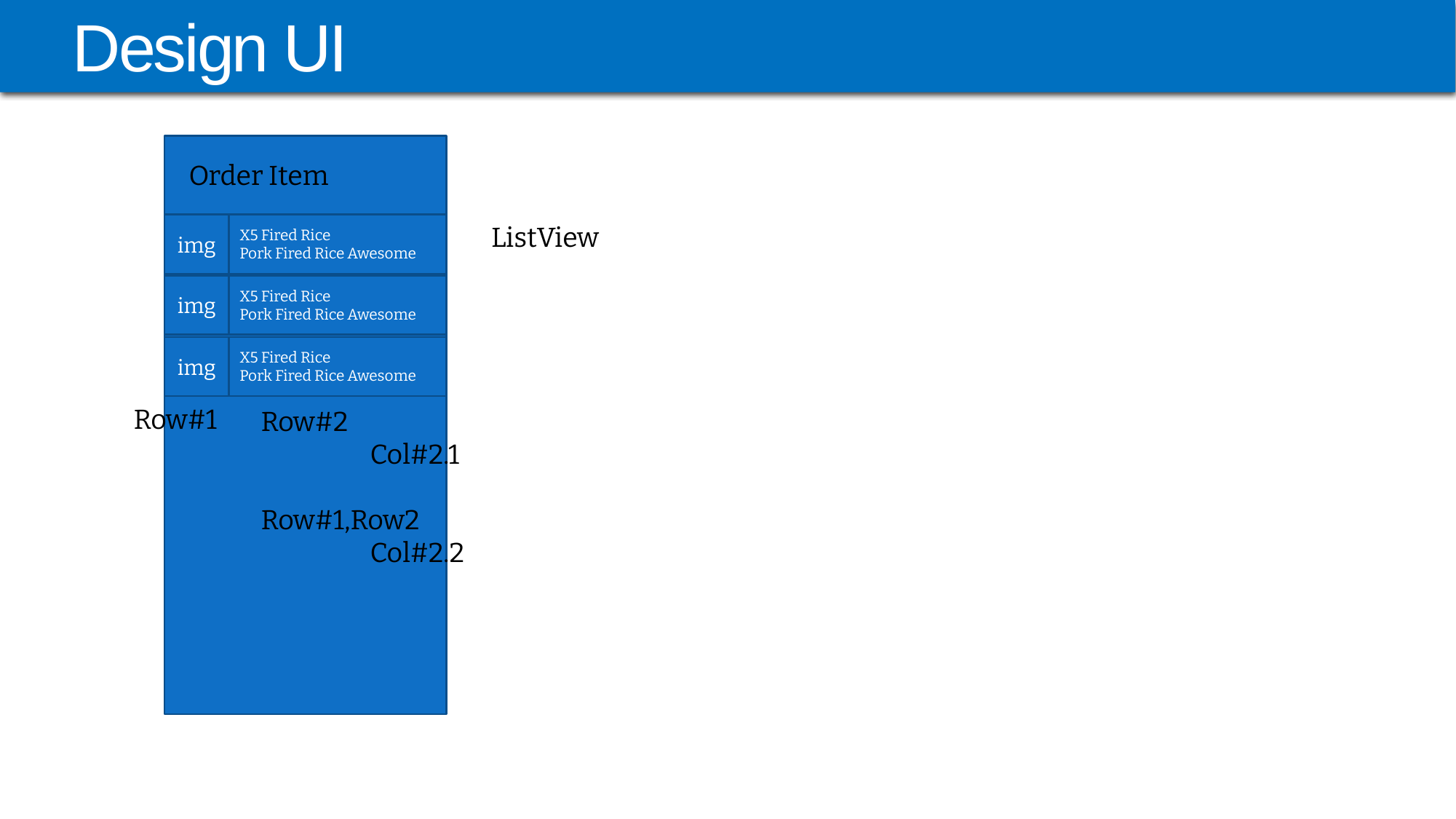

# Design UI

Order Item

img
ListView
X5 Fired Rice
Pork Fired Rice Awesome

img
X5 Fired Rice
Pork Fired Rice Awesome

img
X5 Fired Rice
Pork Fired Rice Awesome
Row#1
Row#2
	Col#2.1
		Row#1,Row2
	Col#2.2